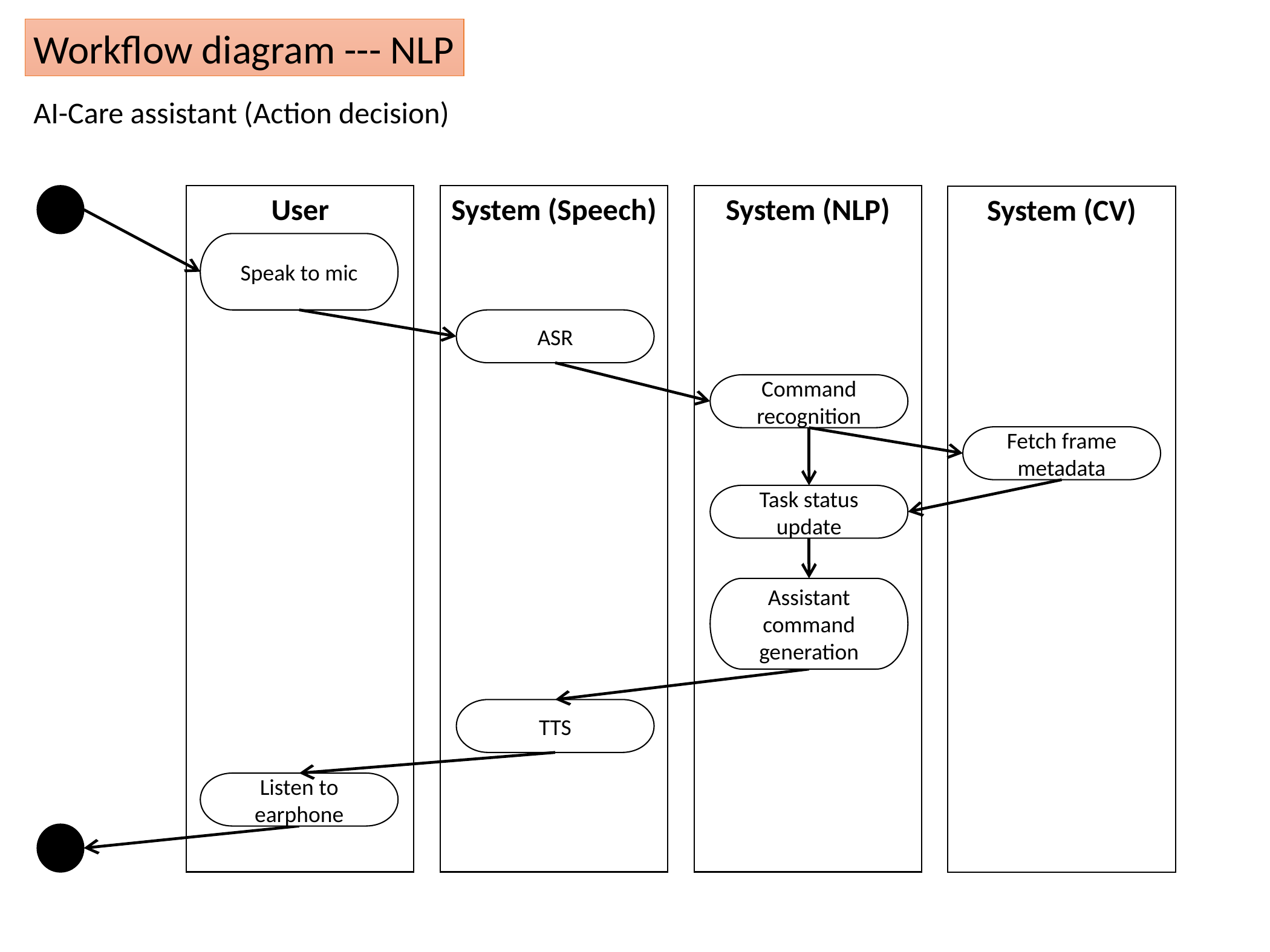

Workflow diagram --- NLP
AI-Care assistant (Action decision)

User
System (Speech)
System (NLP)
System (CV)
Speak to mic
ASR
Command recognition
Fetch frame metadata
Task status update
Assistant command generation
TTS
Listen to earphone